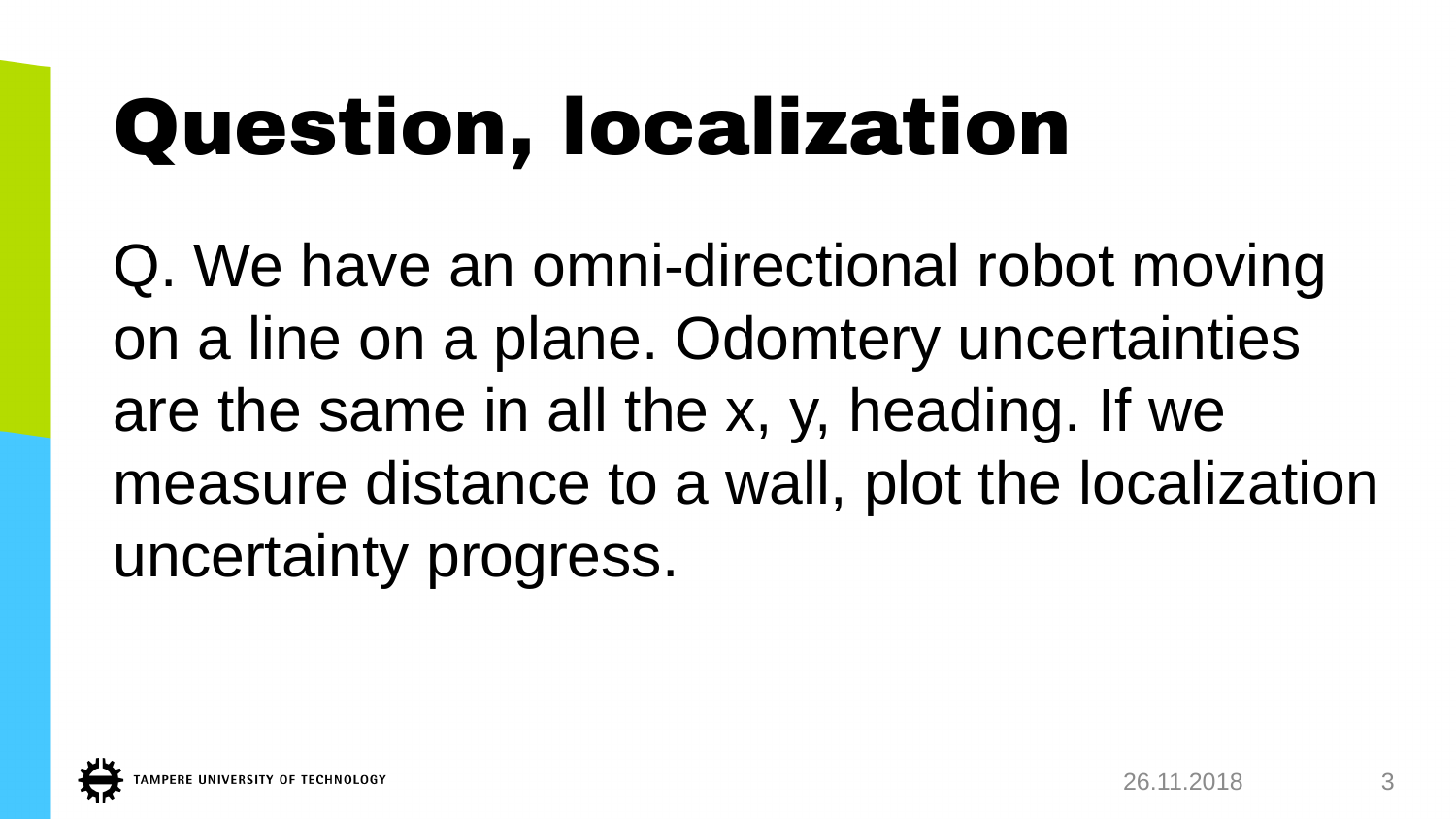

# Question, localization
Q. We have an omni-directional robot moving on a line on a plane. Odomtery uncertainties are the same in all the x, y, heading. If we measure distance to a wall, plot the localization uncertainty progress.

26.11.2018
3